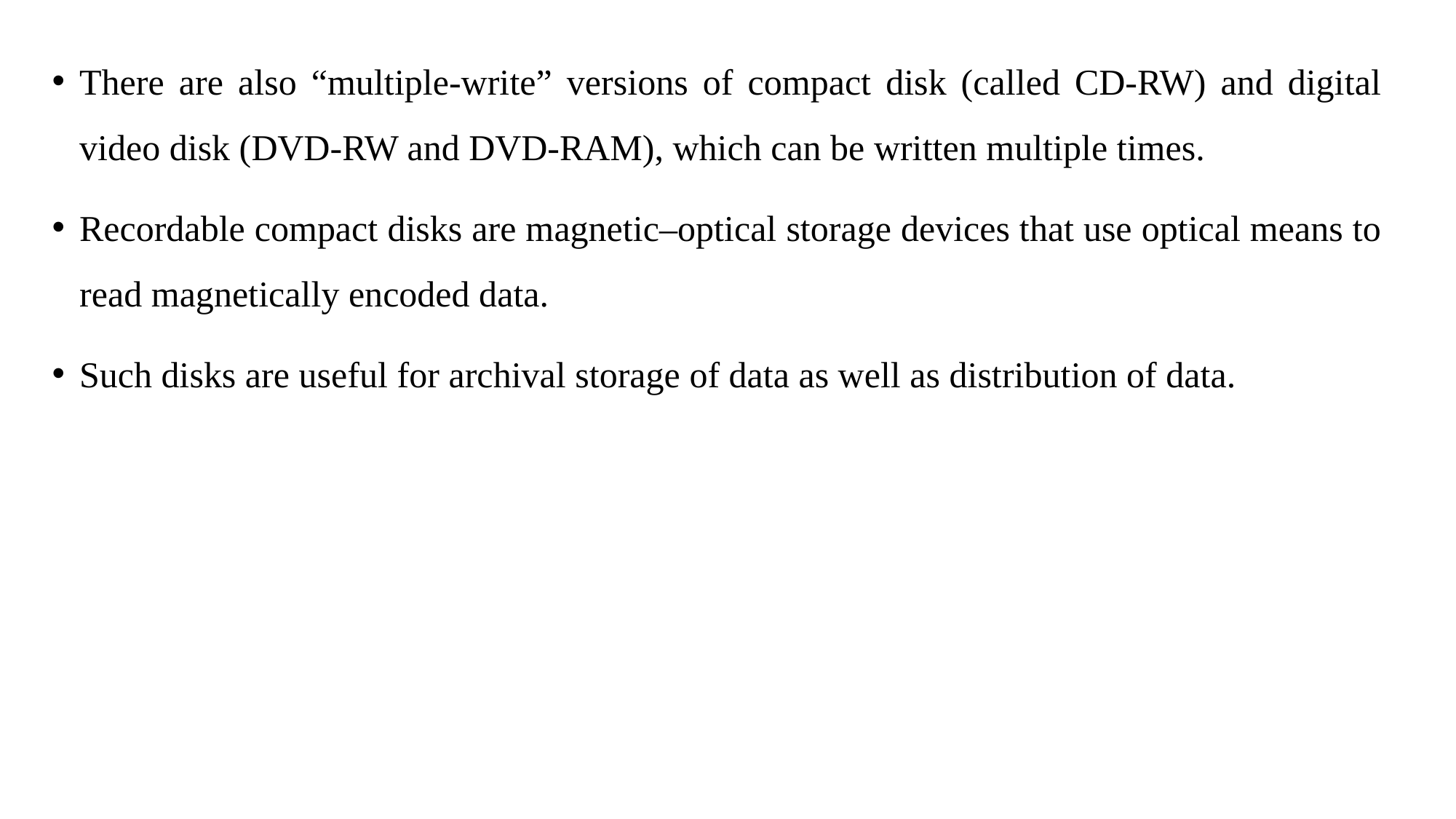

There are also “multiple-write” versions of compact disk (called CD-RW) and digital video disk (DVD-RW and DVD-RAM), which can be written multiple times.
Recordable compact disks are magnetic–optical storage devices that use optical means to read magnetically encoded data.
Such disks are useful for archival storage of data as well as distribution of data.